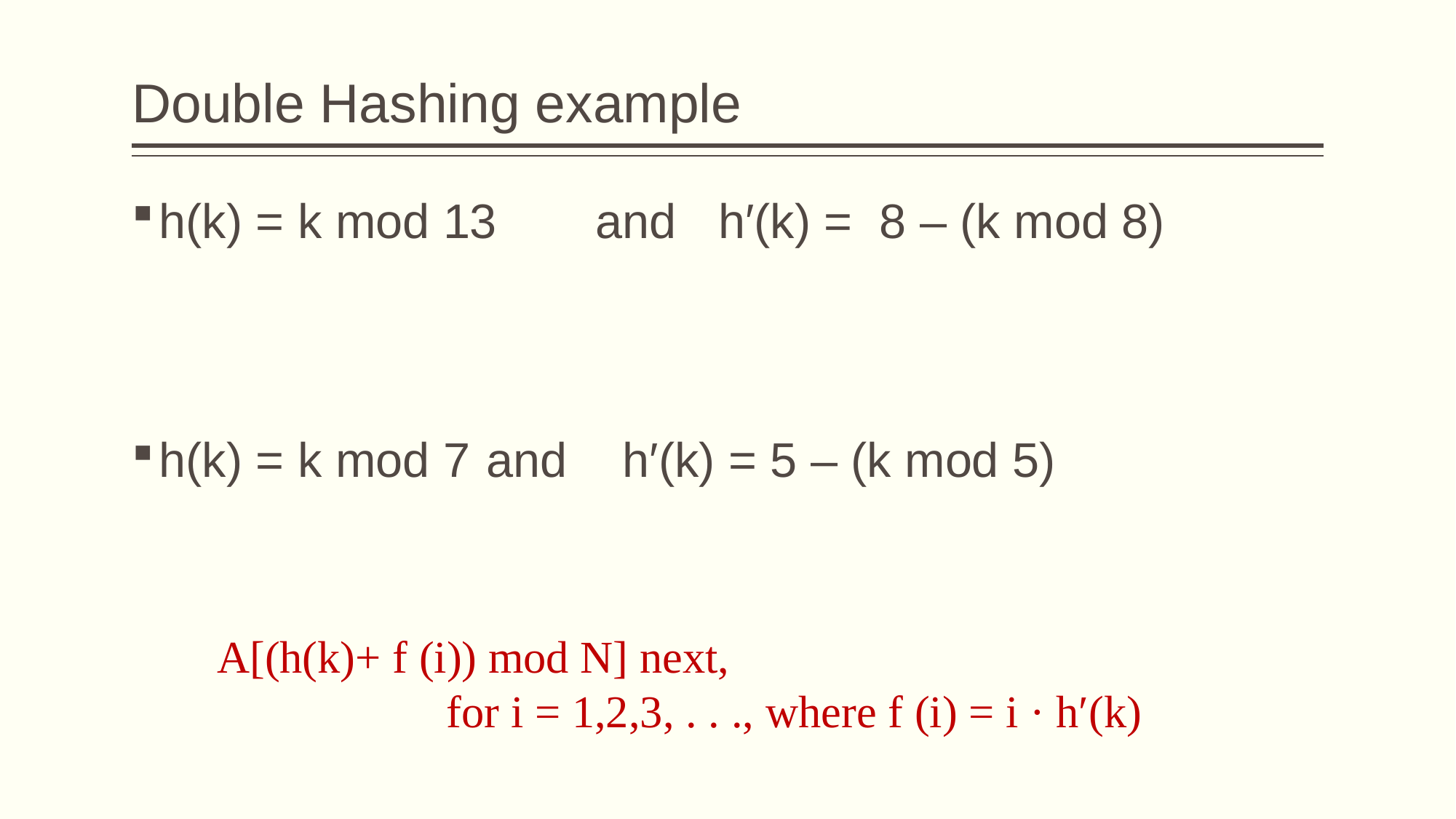

# Double Hashing example
h(k) = k mod 13 	and 	 h′(k) =  8 – (k mod 8)

h(k) = k mod 7 	and 	  h′(k) = 5 – (k mod 5)
A[(h(k)+ f (i)) mod N] next,
		 for i = 1,2,3, . . ., where f (i) = i · h′(k)